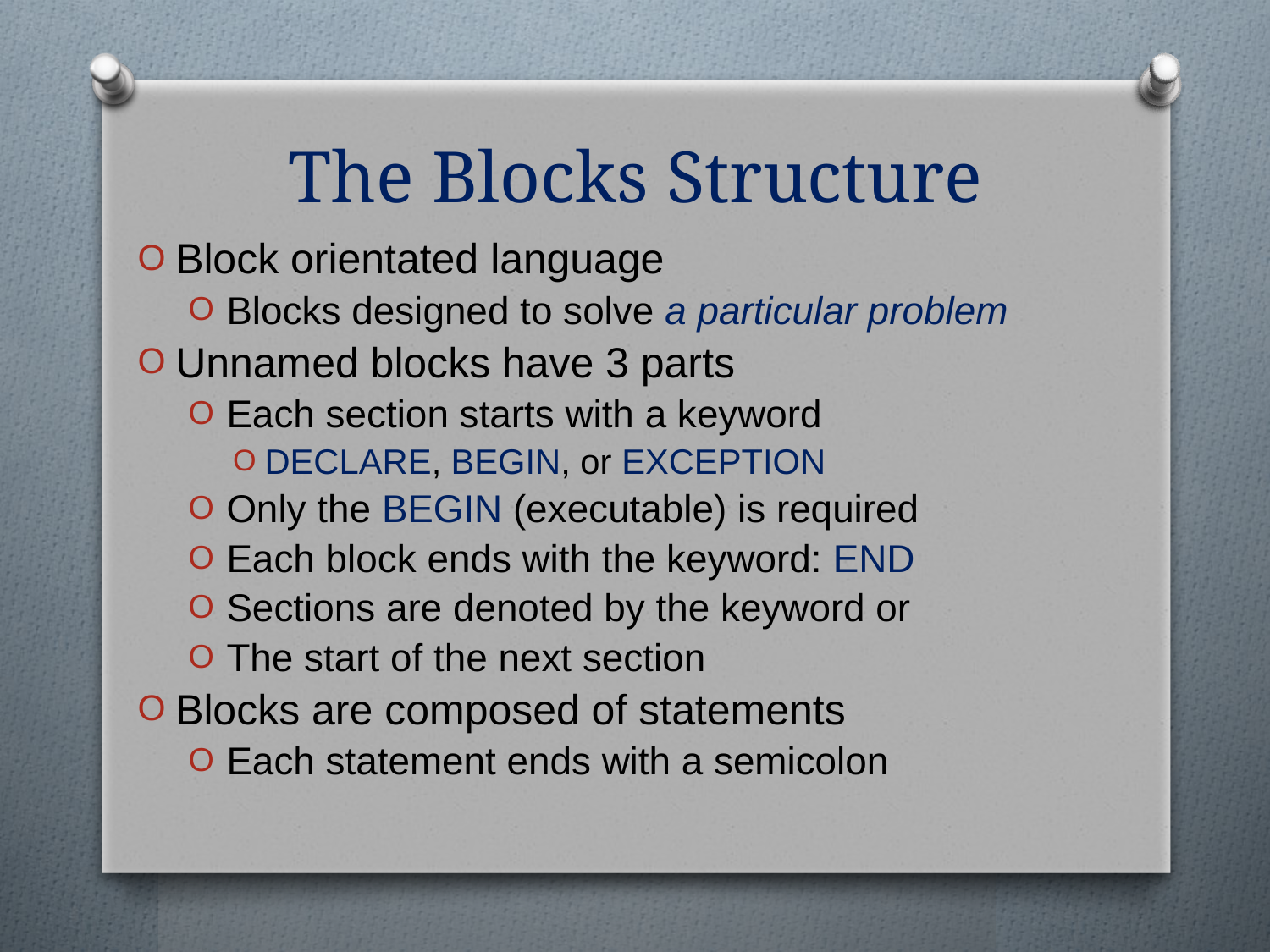

# The Blocks Structure
Block orientated language
Blocks designed to solve a particular problem
Unnamed blocks have 3 parts
Each section starts with a keyword
declare, begin, or exception
Only the begin (executable) is required
Each block ends with the keyword: end
Sections are denoted by the keyword or
The start of the next section
Blocks are composed of statements
Each statement ends with a semicolon